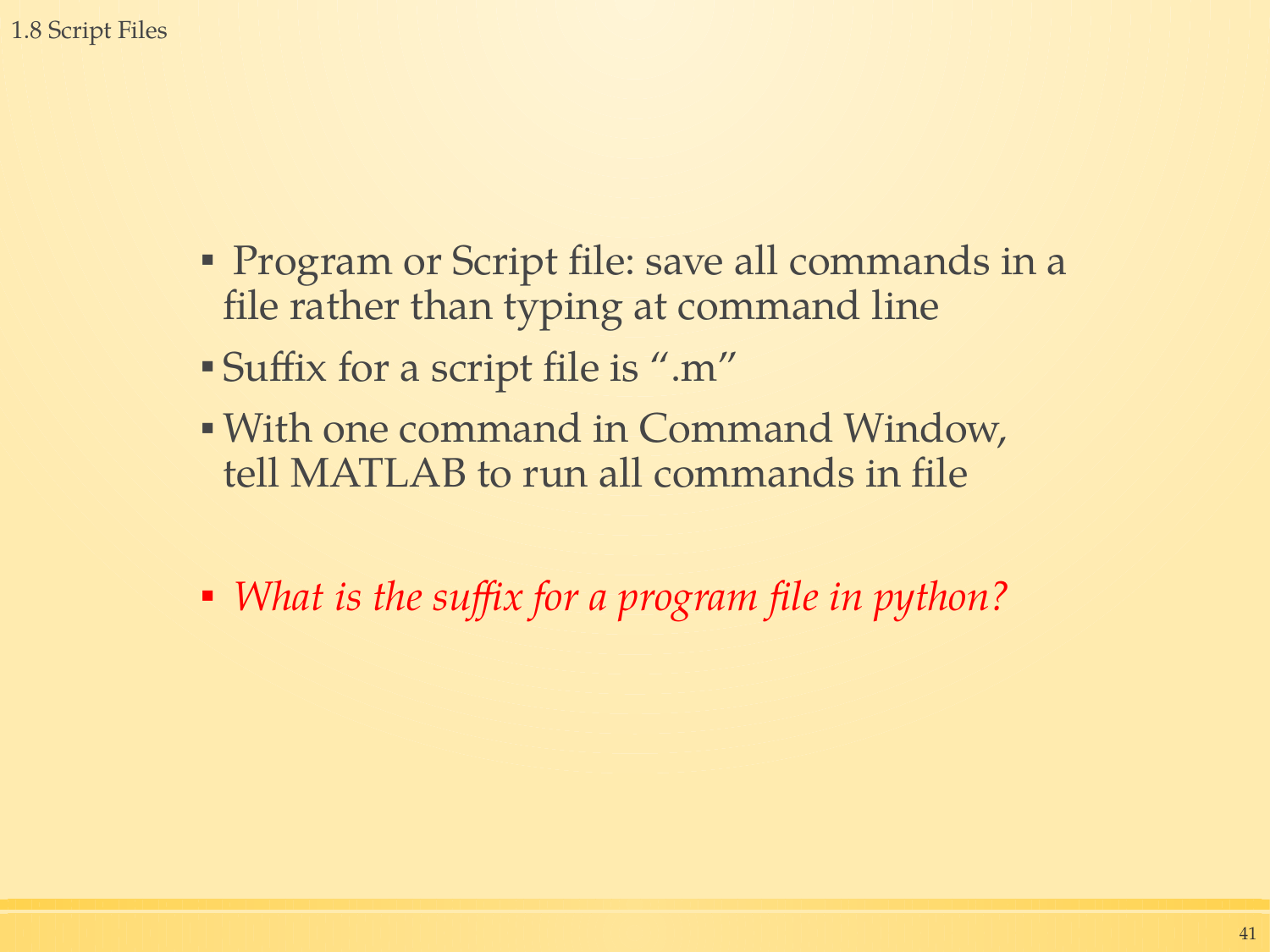

1.8 Script Files
 Program or Script file: save all commands in a file rather than typing at command line
Suffix for a script file is “.m”
With one command in Command Window, tell MATLAB to run all commands in file

 What is the suffix for a program file in python?

41